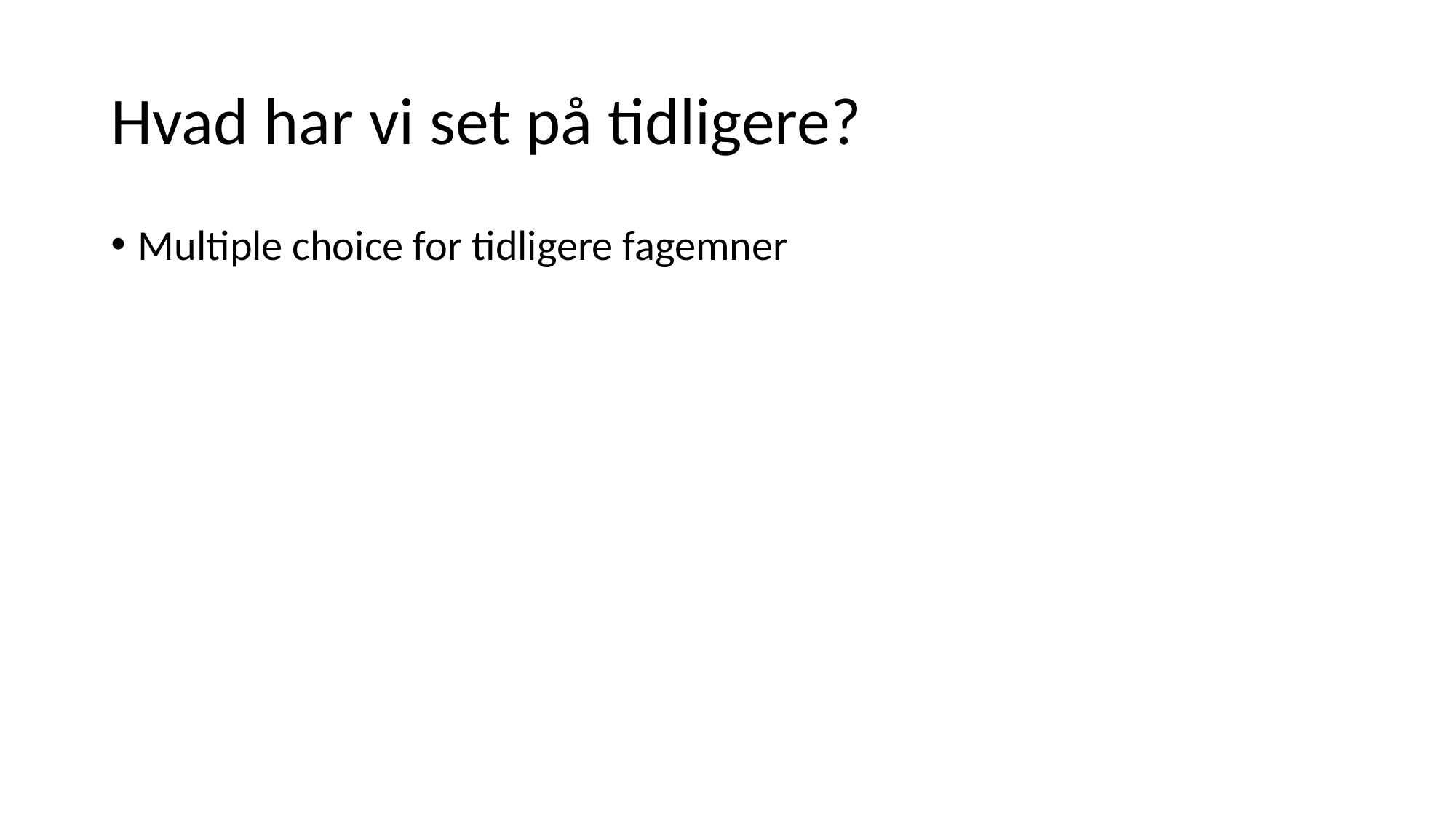

# Hvad har vi set på tidligere?
Multiple choice for tidligere fagemner